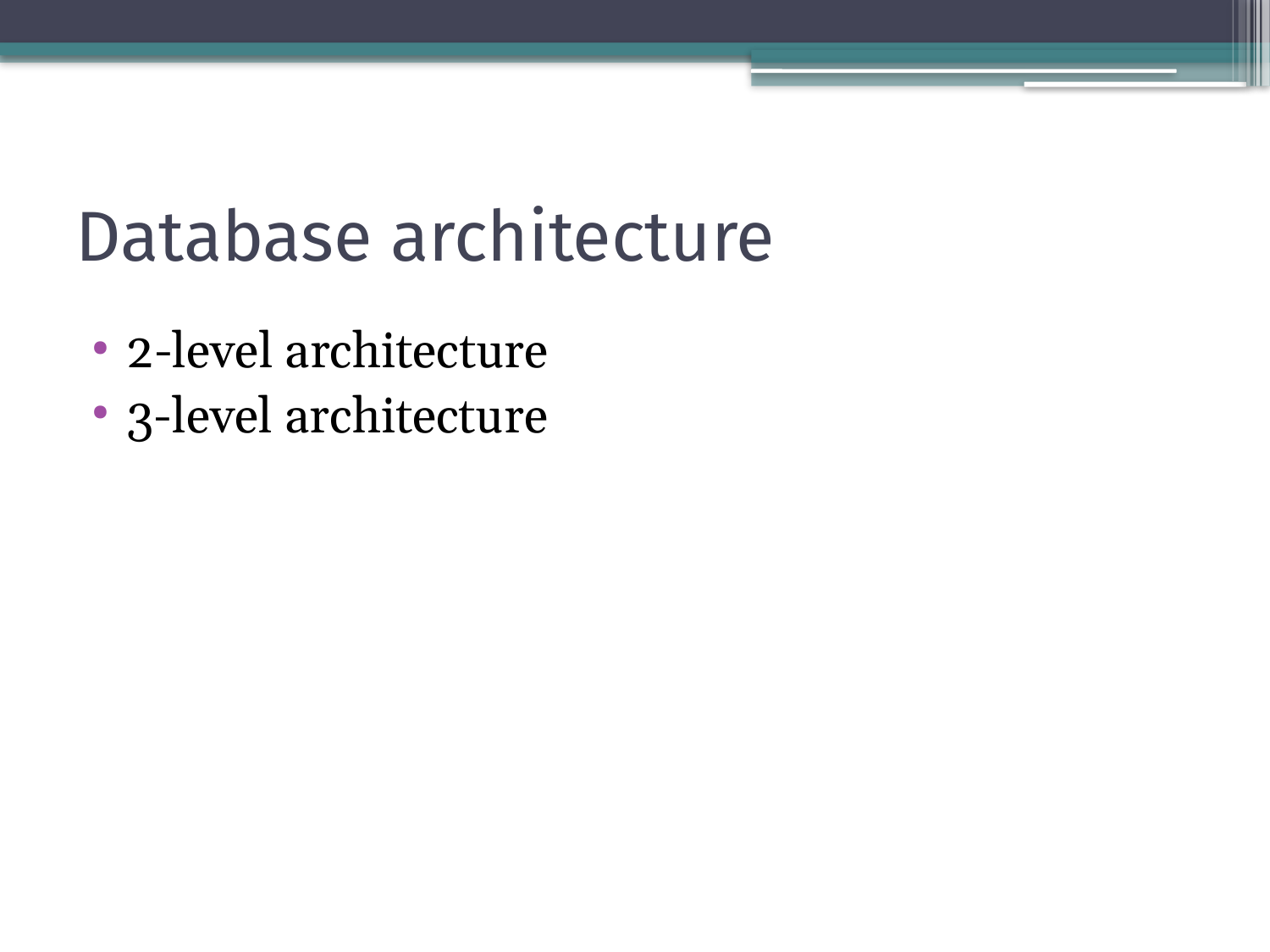

# Database architecture
2-level architecture
3-level architecture